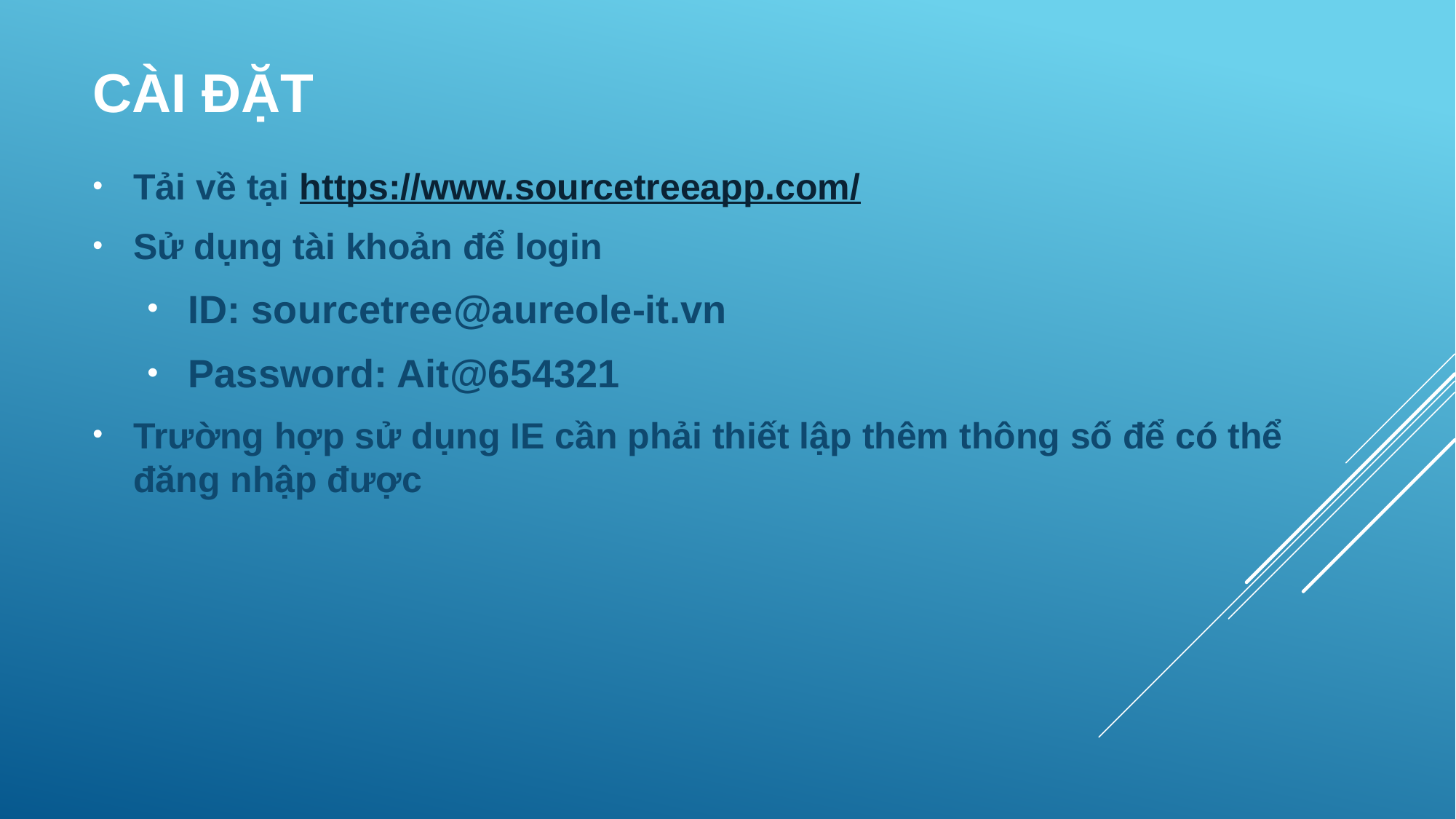

# CÀI ĐẶT
Tải về tại https://www.sourcetreeapp.com/
Sử dụng tài khoản để login
ID: sourcetree@aureole-it.vn
Password: Ait@654321
Trường hợp sử dụng IE cần phải thiết lập thêm thông số để có thể đăng nhập được